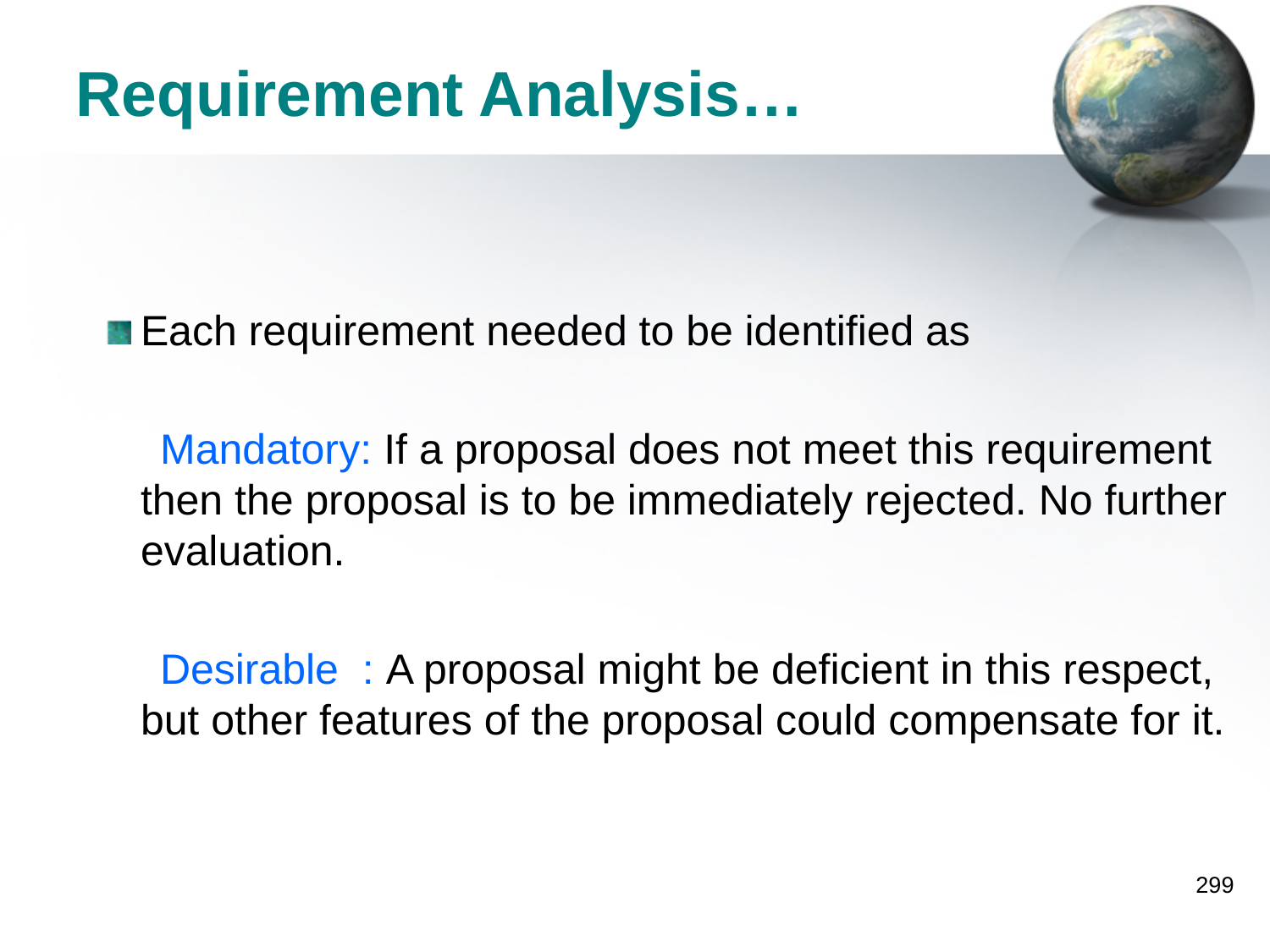

Requirement Analysis…

Each requirement needed to be identified as

     Mandatory: If a proposal does not meet this requirement then the proposal is to be immediately rejected. No further evaluation.

     Desirable  : A proposal might be deficient in this respect, but other features of the proposal could compensate for it.

299